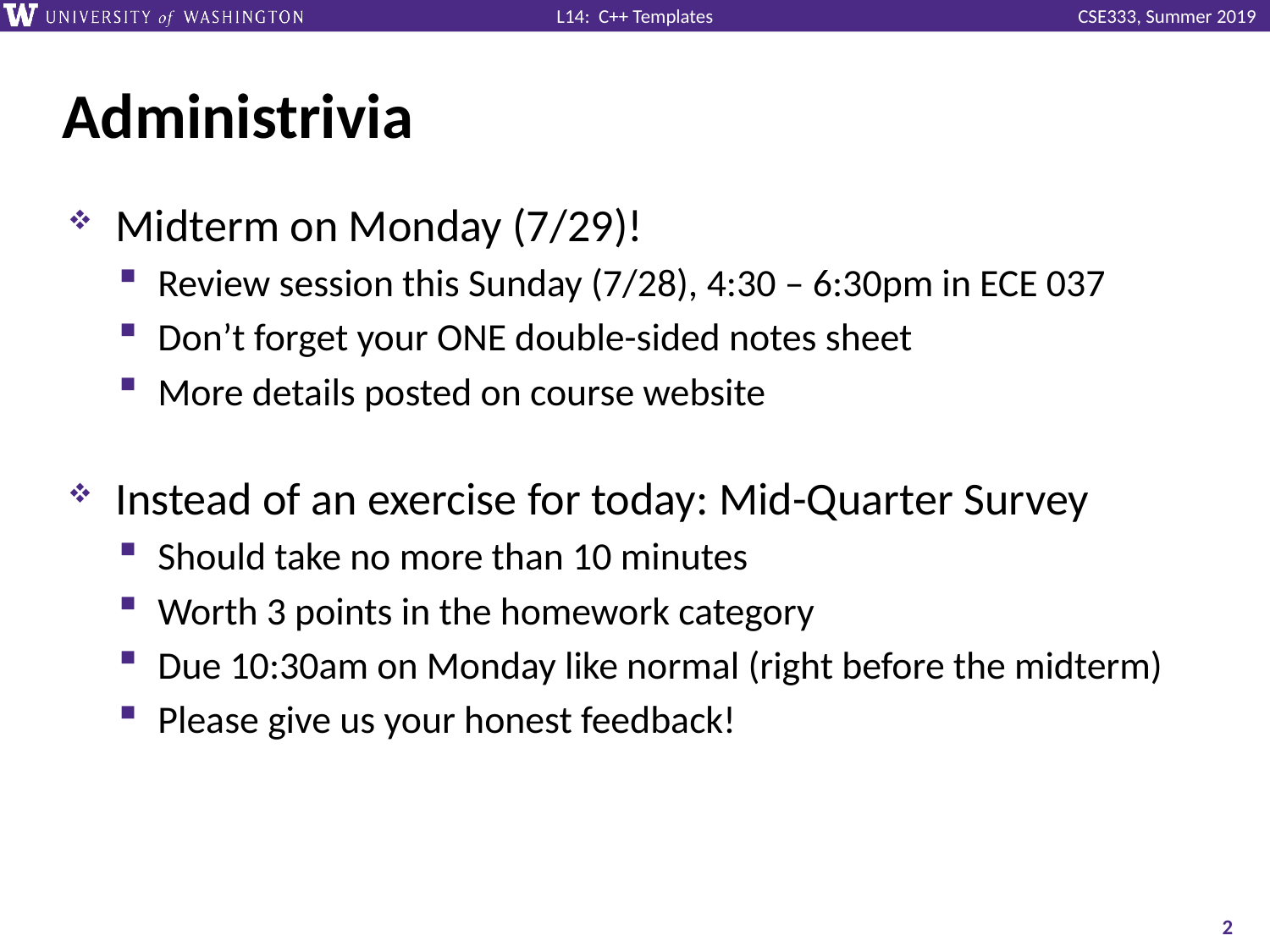

# Administrivia
Midterm on Monday (7/29)!
Review session this Sunday (7/28), 4:30 – 6:30pm in ECE 037
Don’t forget your ONE double-sided notes sheet
More details posted on course website
Instead of an exercise for today: Mid-Quarter Survey
Should take no more than 10 minutes
Worth 3 points in the homework category
Due 10:30am on Monday like normal (right before the midterm)
Please give us your honest feedback!
2